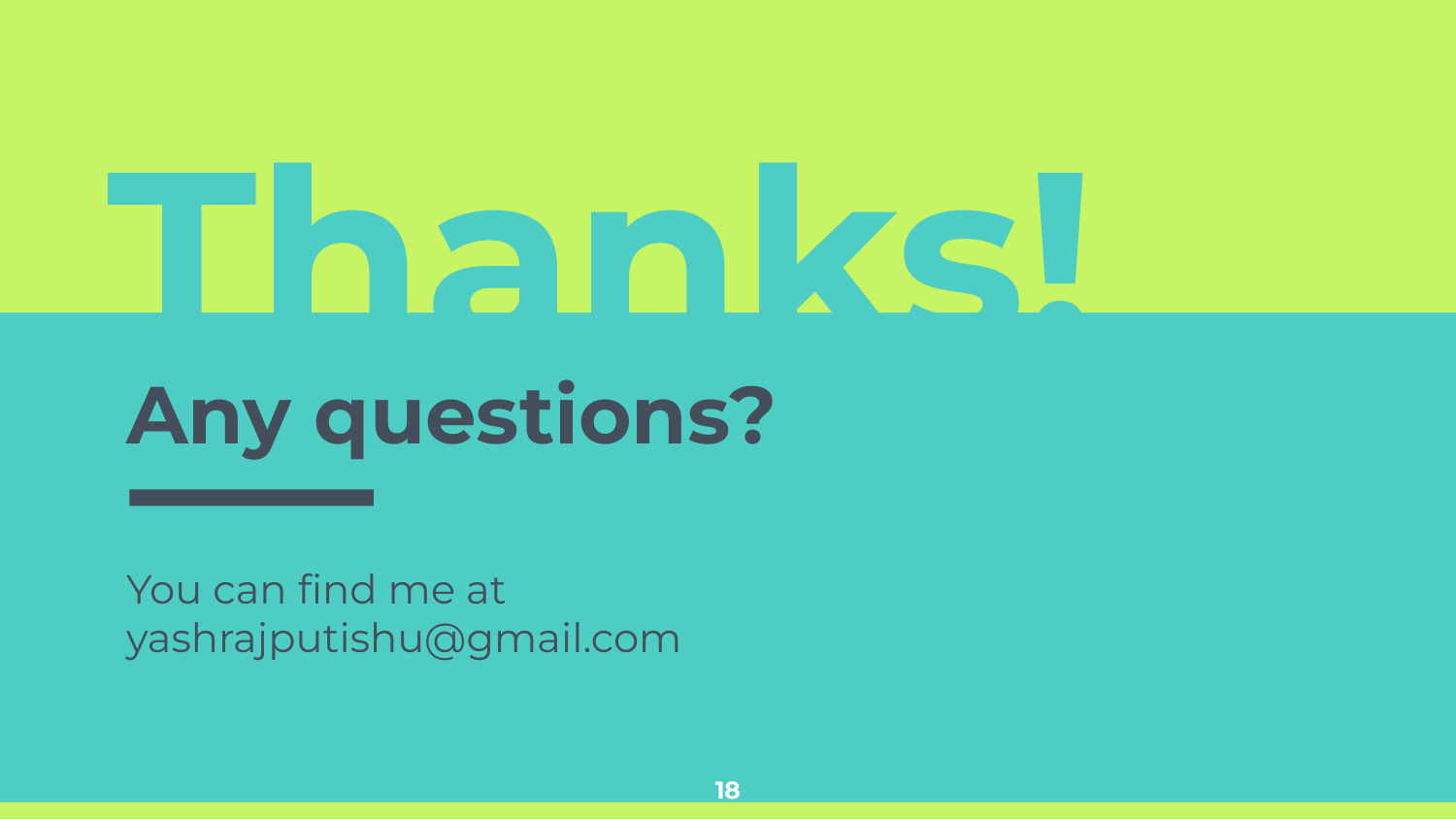

Thanks!
Any questions?

You can find me at
yashrajputishu@gmail.com
18